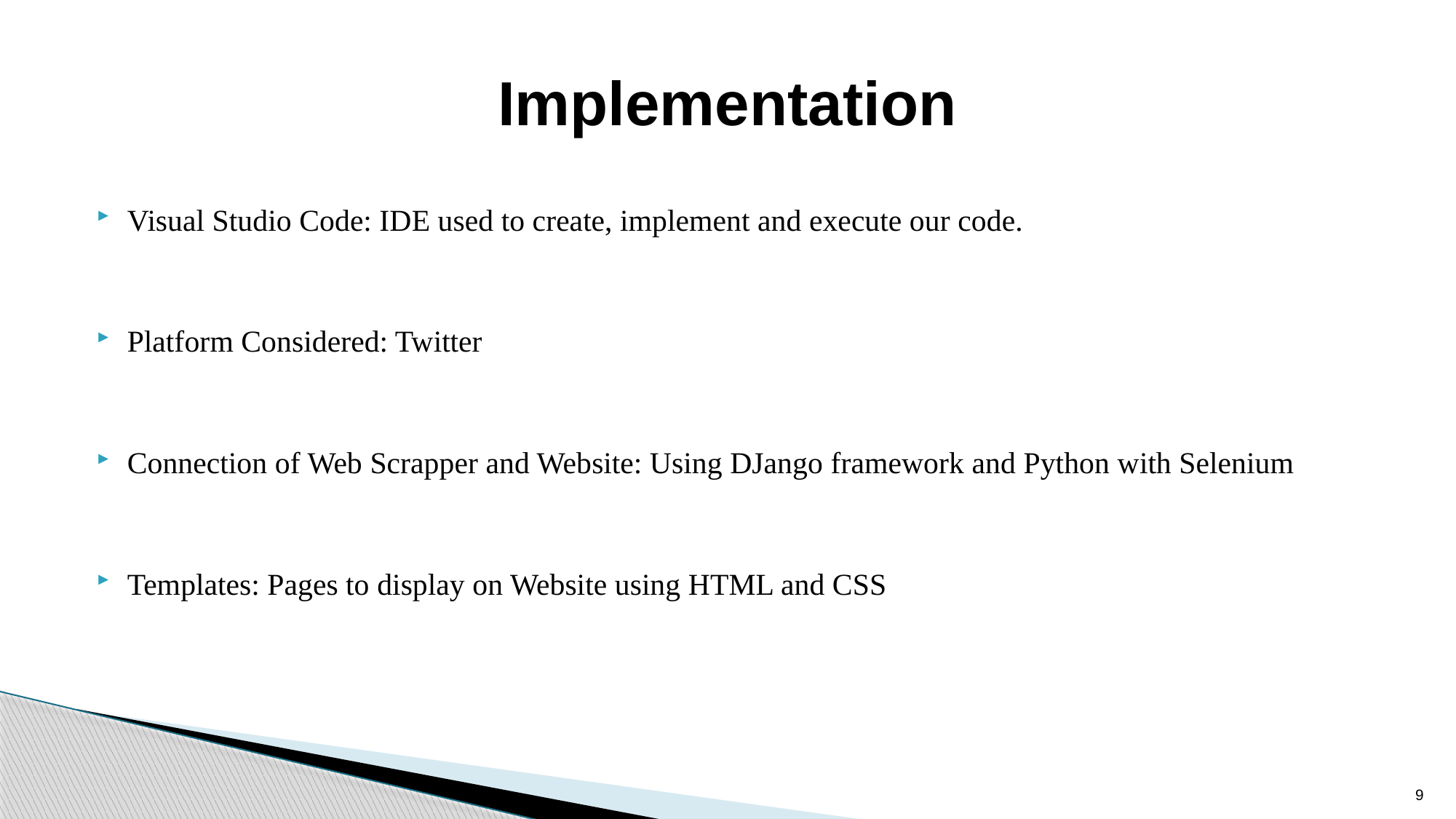

# Implementation
Visual Studio Code: IDE used to create, implement and execute our code.

Platform Considered: Twitter

Connection of Web Scrapper and Website: Using DJango framework and Python with Selenium

Templates: Pages to display on Website using HTML and CSS

9